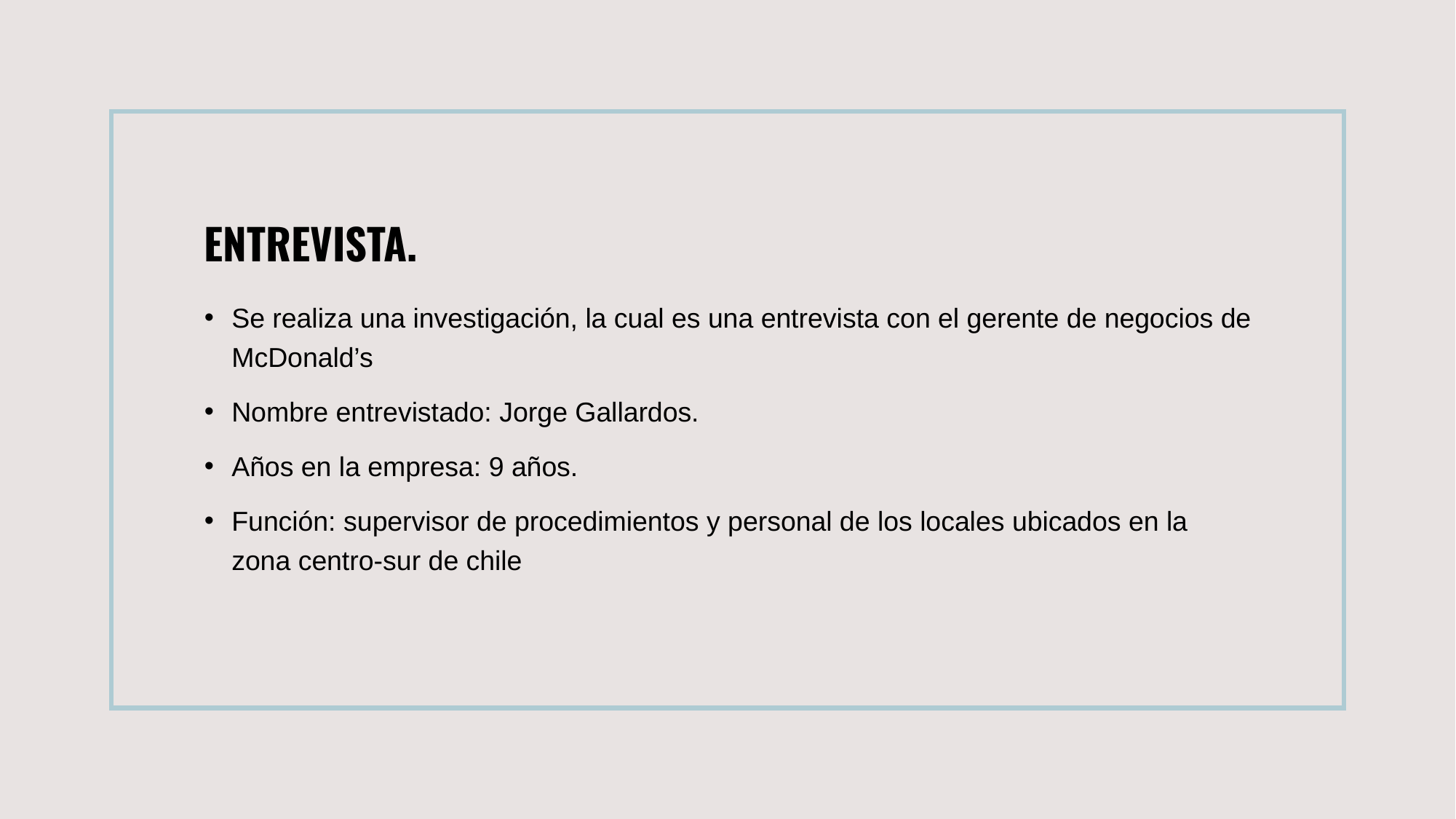

# ENTREVISTA.
Se realiza una investigación, la cual es una entrevista con el gerente de negocios de McDonald’s
Nombre entrevistado: Jorge Gallardos.
Años en la empresa: 9 años.
Función: supervisor de procedimientos y personal de los locales ubicados en la zona centro-sur de chile